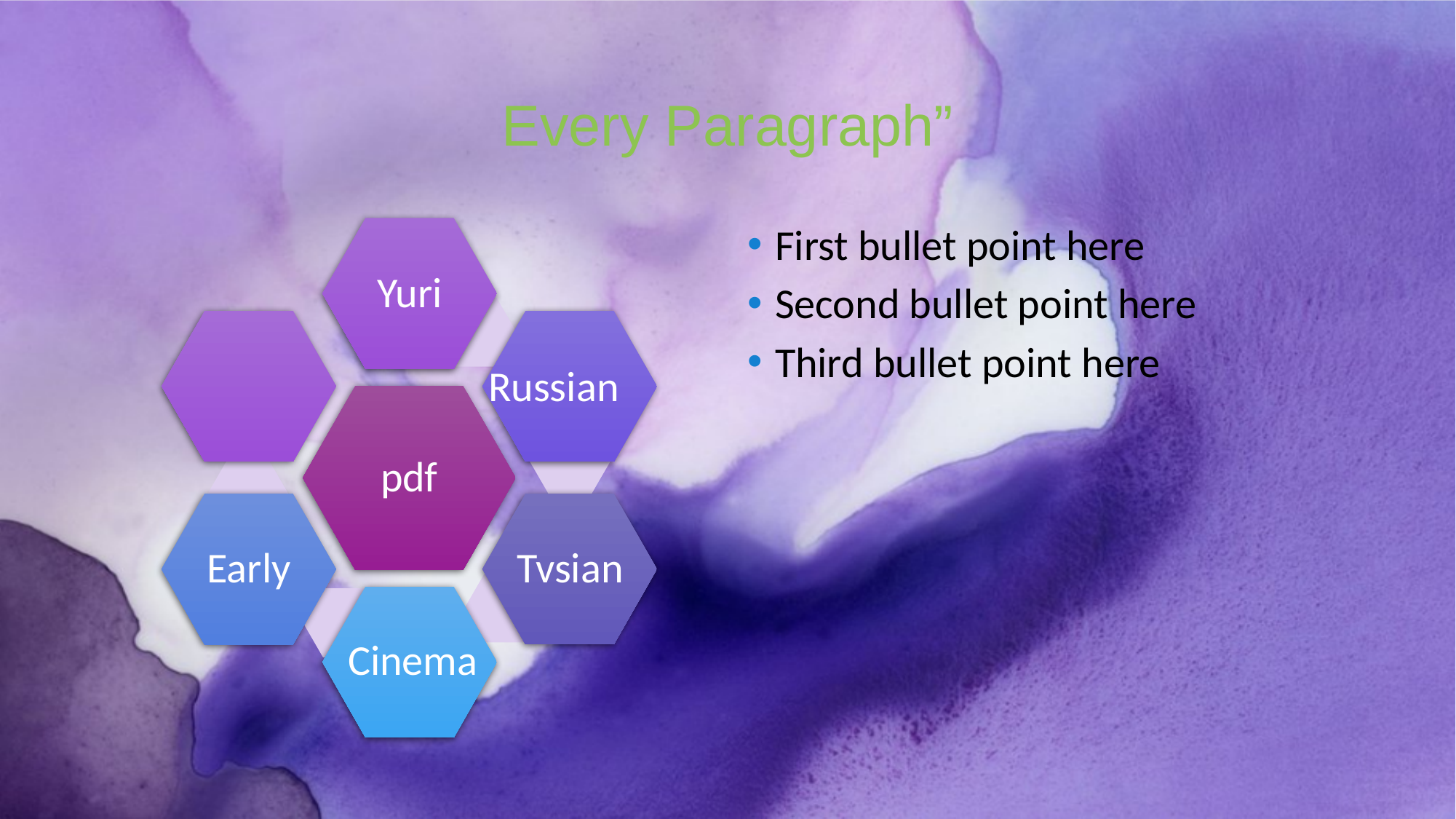

# Every Paragraph”

Yuri

Russian

pdf

Tvsian
Early

Cinema
First bullet point here
Second bullet point here
Third bullet point here